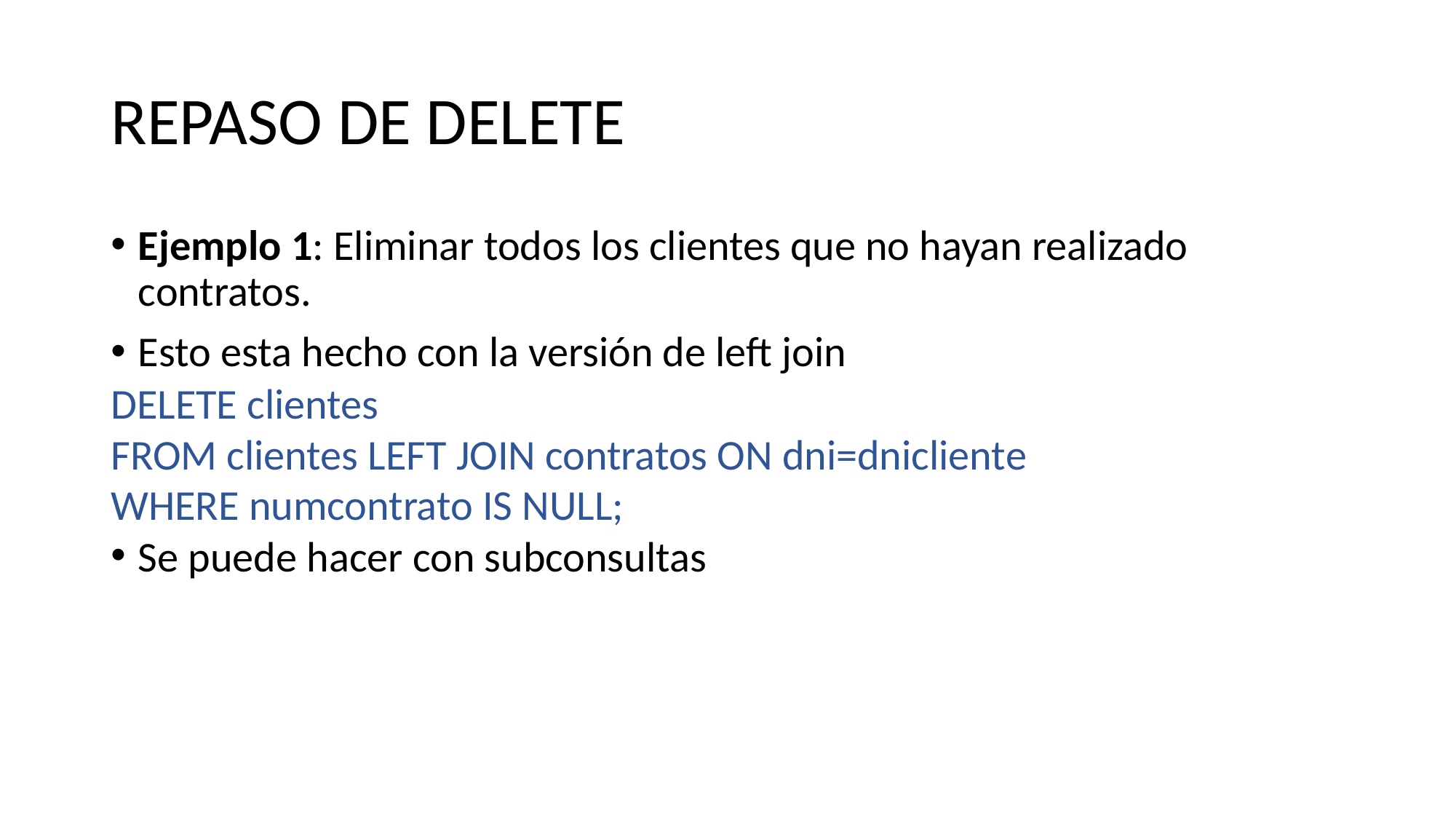

# REPASO DE DELETE
Ejemplo 1: Eliminar todos los clientes que no hayan realizado contratos.
Esto esta hecho con la versión de left join
DELETE clientes
FROM clientes LEFT JOIN contratos ON dni=dnicliente
WHERE numcontrato IS NULL;
Se puede hacer con subconsultas